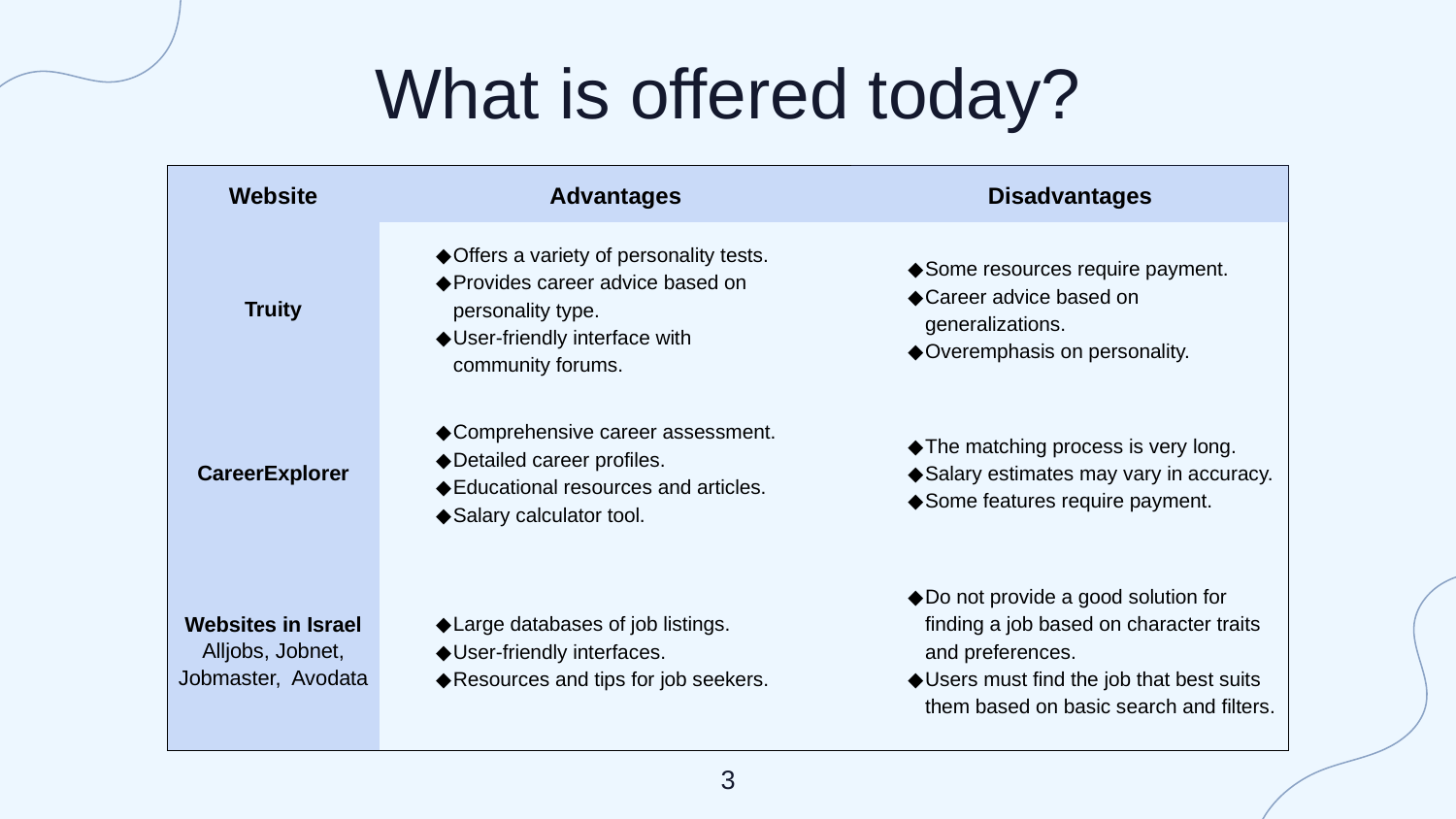

# What is offered today?
| Website | Advantages | Disadvantages |
| --- | --- | --- |
| Truity | Offers a variety of personality tests. Provides career advice based on personality type. User-friendly interface with community forums. | Some resources require payment. Career advice based on generalizations. Overemphasis on personality. |
| CareerExplorer | Comprehensive career assessment. Detailed career profiles. Educational resources and articles. Salary calculator tool. | The matching process is very long. Salary estimates may vary in accuracy. Some features require payment. |
| Websites in Israel Alljobs, Jobnet, Jobmaster, Avodata | Large databases of job listings. User-friendly interfaces. Resources and tips for job seekers. | Do not provide a good solution for finding a job based on character traits and preferences. Users must find the job that best suits them based on basic search and filters. |
3